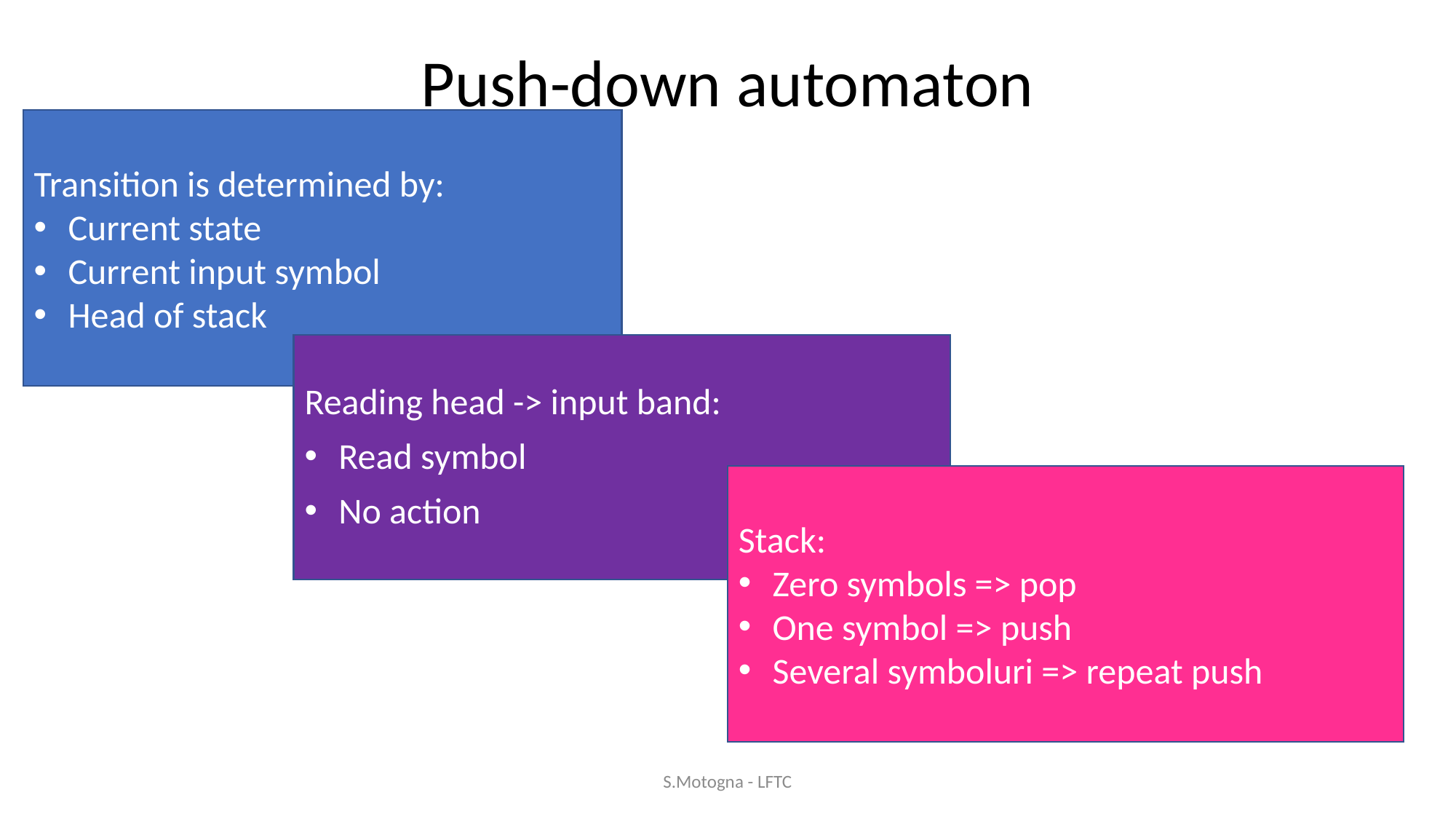

# Push-down automaton
Transition is determined by:
Current state
Current input symbol
Head of stack
Reading head -> input band:
Read symbol
No action
Stack:
Zero symbols => pop
One symbol => push
Several symboluri => repeat push
S.Motogna - LFTC